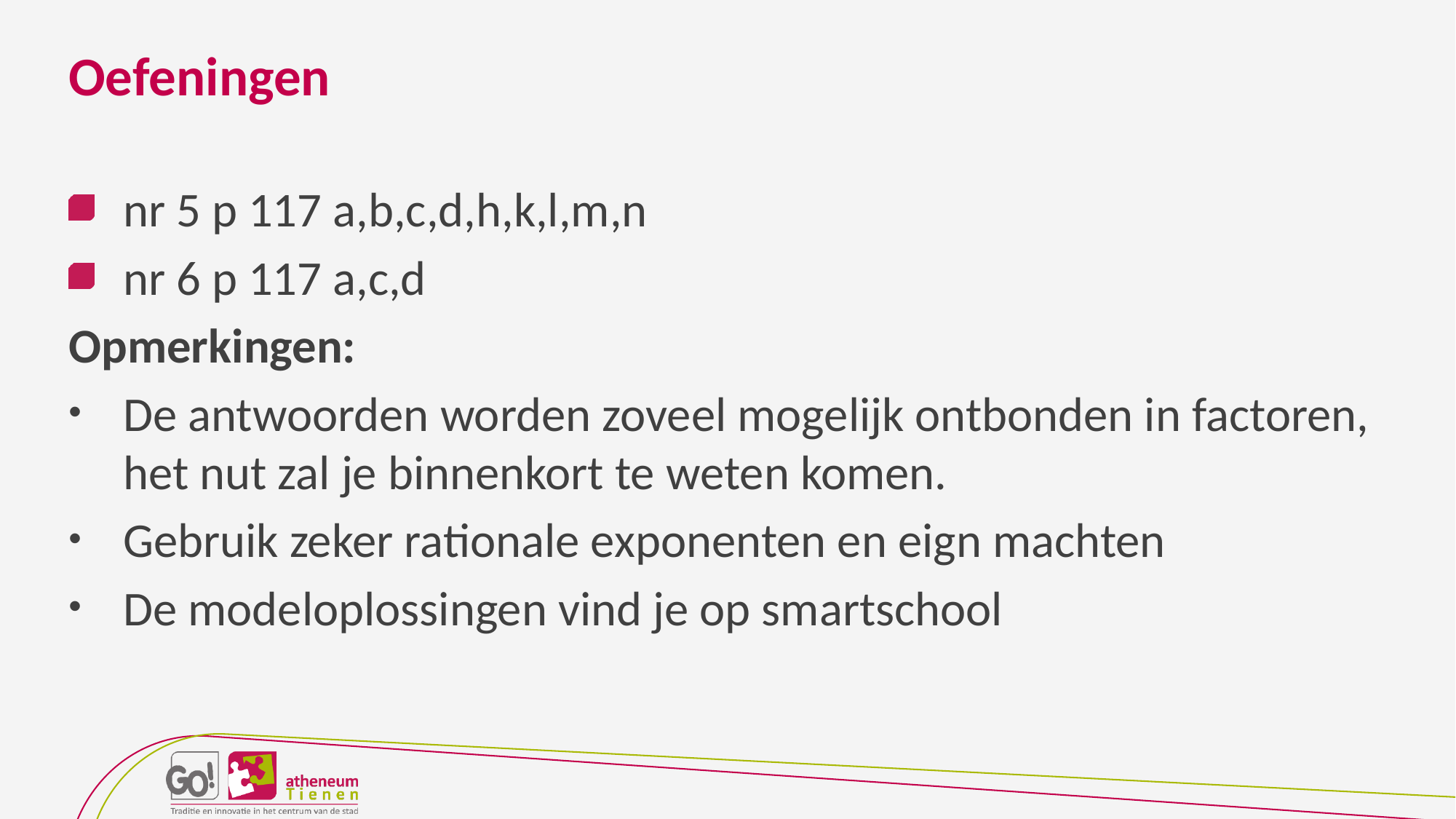

# Oefeningen
nr 5 p 117 a,b,c,d,h,k,l,m,n
nr 6 p 117 a,c,d
Opmerkingen:
De antwoorden worden zoveel mogelijk ontbonden in factoren, het nut zal je binnenkort te weten komen.
Gebruik zeker rationale exponenten en eign machten
De modeloplossingen vind je op smartschool